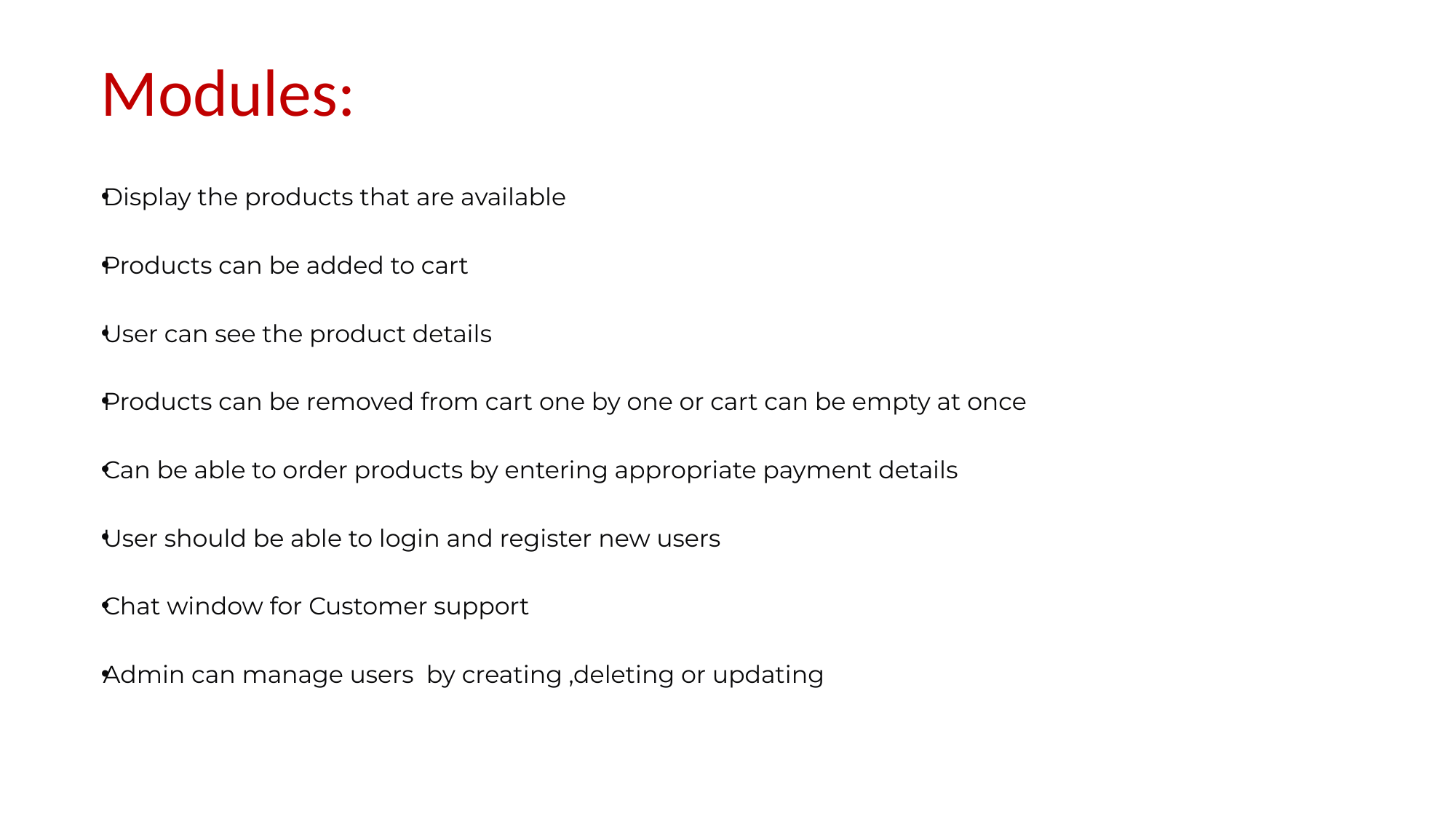

# Modules:
Display the products that are available

Products can be added to cart

User can see the product details

Products can be removed from cart one by one or cart can be empty at once

Can be able to order products by entering appropriate payment details

User should be able to login and register new users

Chat window for Customer support

Admin can manage users  by creating ,deleting or updating